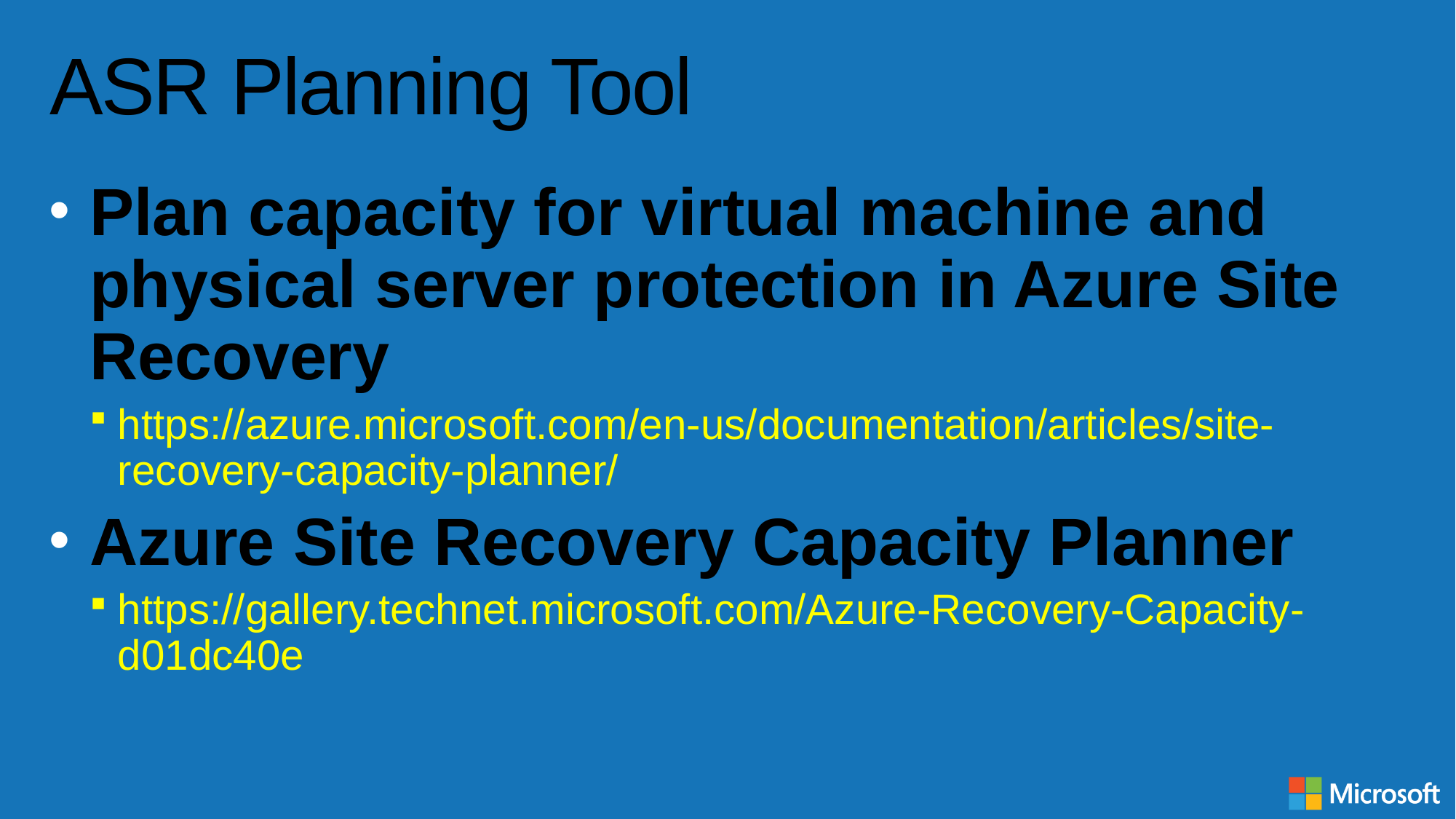

# ASR Planning Tool
Plan capacity for virtual machine and physical server protection in Azure Site Recovery
https://azure.microsoft.com/en-us/documentation/articles/site-recovery-capacity-planner/
Azure Site Recovery Capacity Planner
https://gallery.technet.microsoft.com/Azure-Recovery-Capacity-d01dc40e